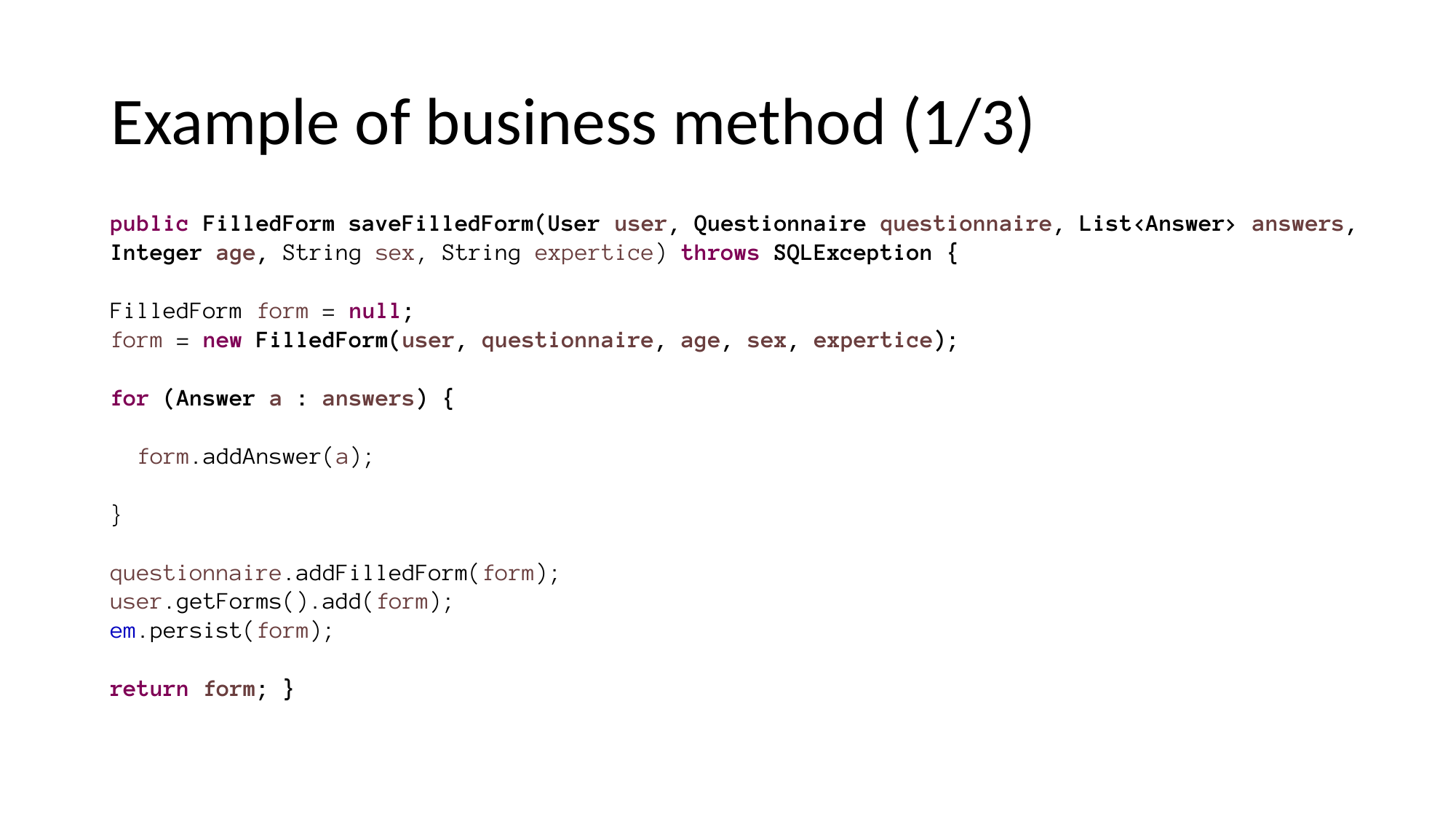

# Example of business method (1/3)
public FilledForm saveFilledForm(User user, Questionnaire questionnaire, List<Answer> answers, Integer age, String sex, String expertice) throws SQLException {

FilledForm form = null;
form = new FilledForm(user, questionnaire, age, sex, expertice);

for (Answer a : answers) {

  form.addAnswer(a);

}

questionnaire.addFilledForm(form);
user.getForms().add(form);
em.persist(form);

return form; }